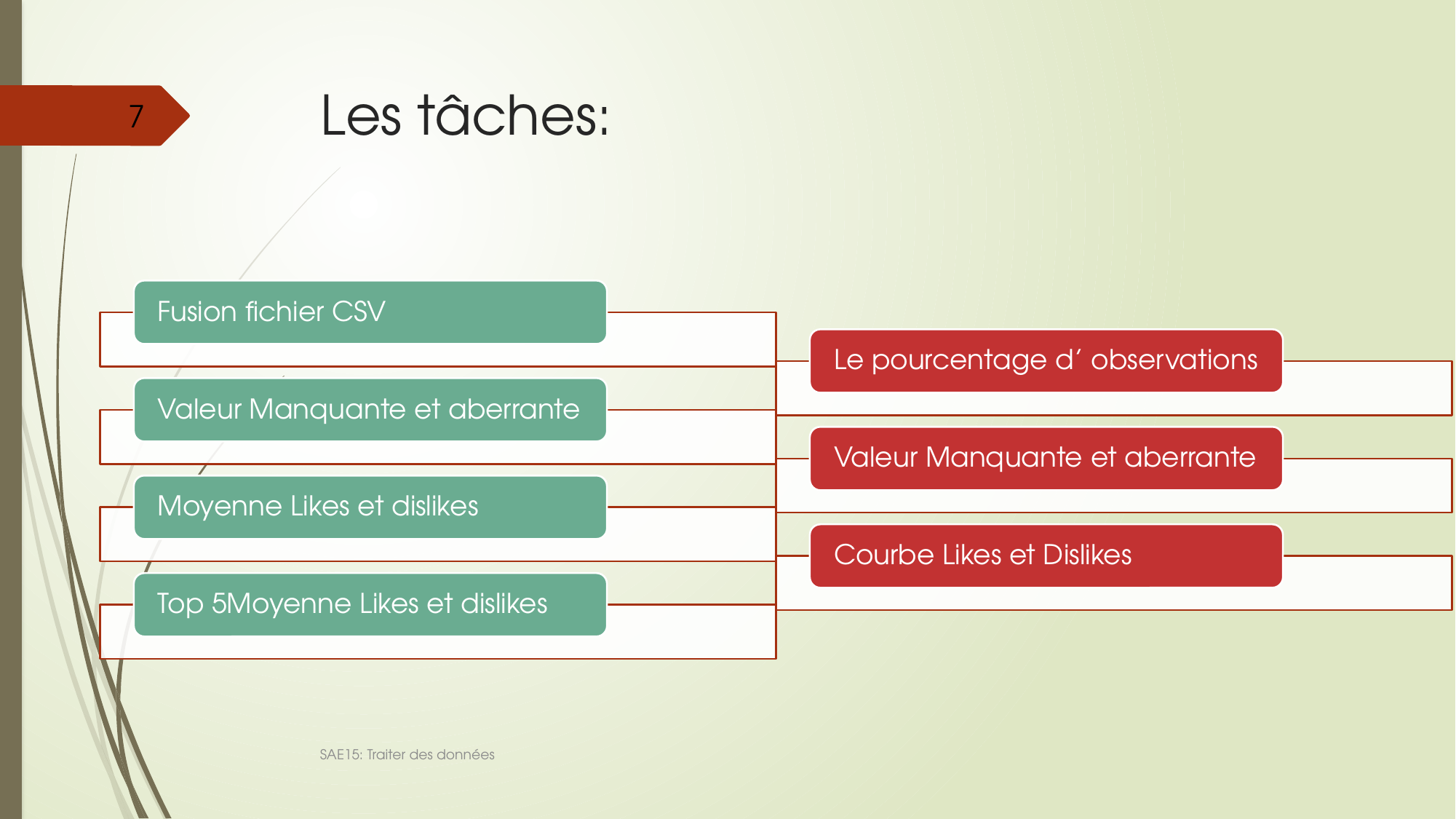

# Les tâches:
7
Fusion fichier CSV
Valeur Manquante et aberrante
Moyenne Likes et dislikes
Top 5Moyenne Likes et dislikes
Le pourcentage d’ observations
Valeur Manquante et aberrante
Courbe Likes et Dislikes
SAE15: Traiter des données